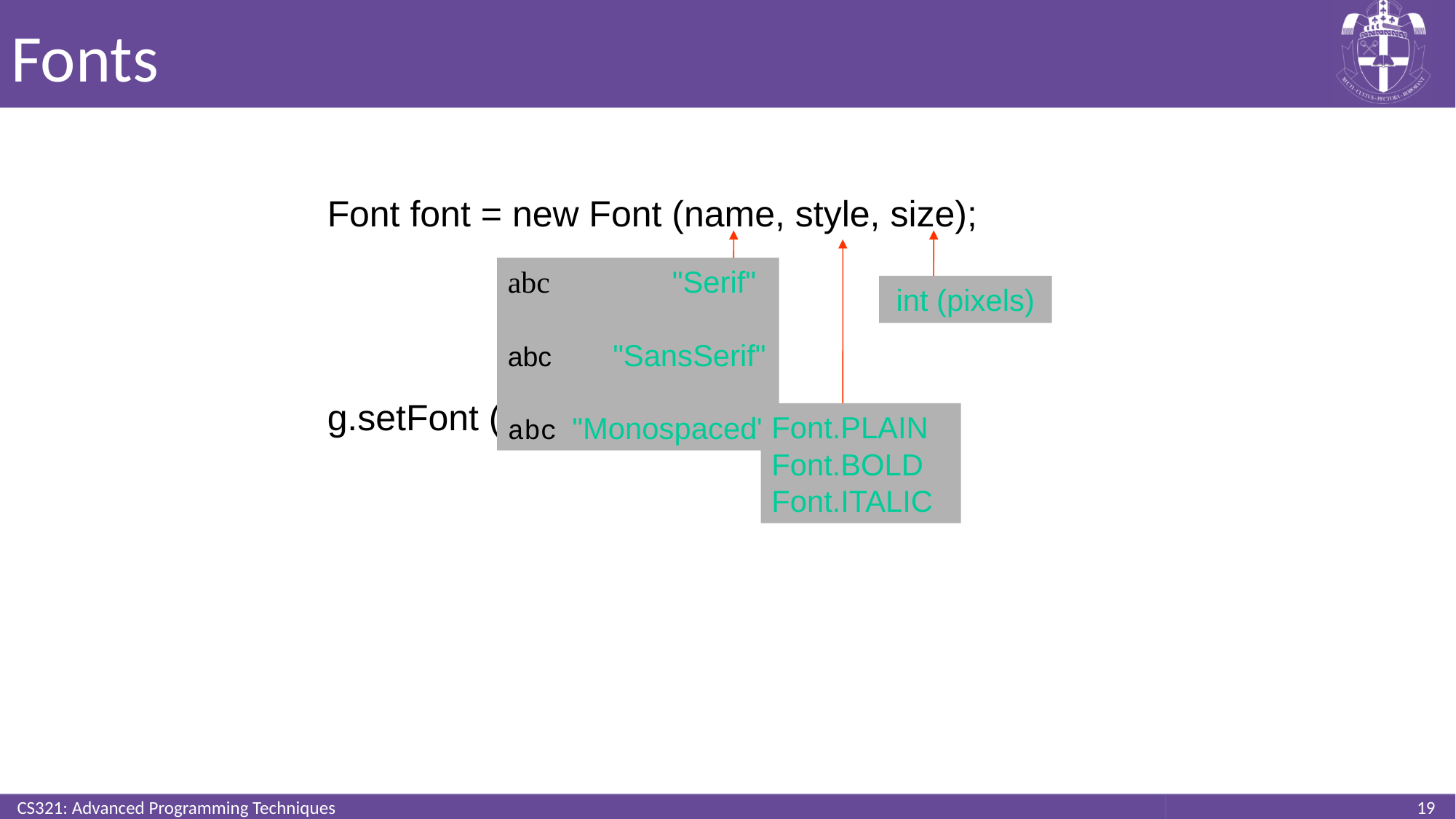

# Fonts

    Font font = new Font (name, style, size);

    g.setFont (font);

abc                "Serif"
abc        "SansSerif"
abc  "Monospaced"
int (pixels)
Font.PLAIN
Font.BOLD
Font.ITALIC
CS321: Advanced Programming Techniques
19